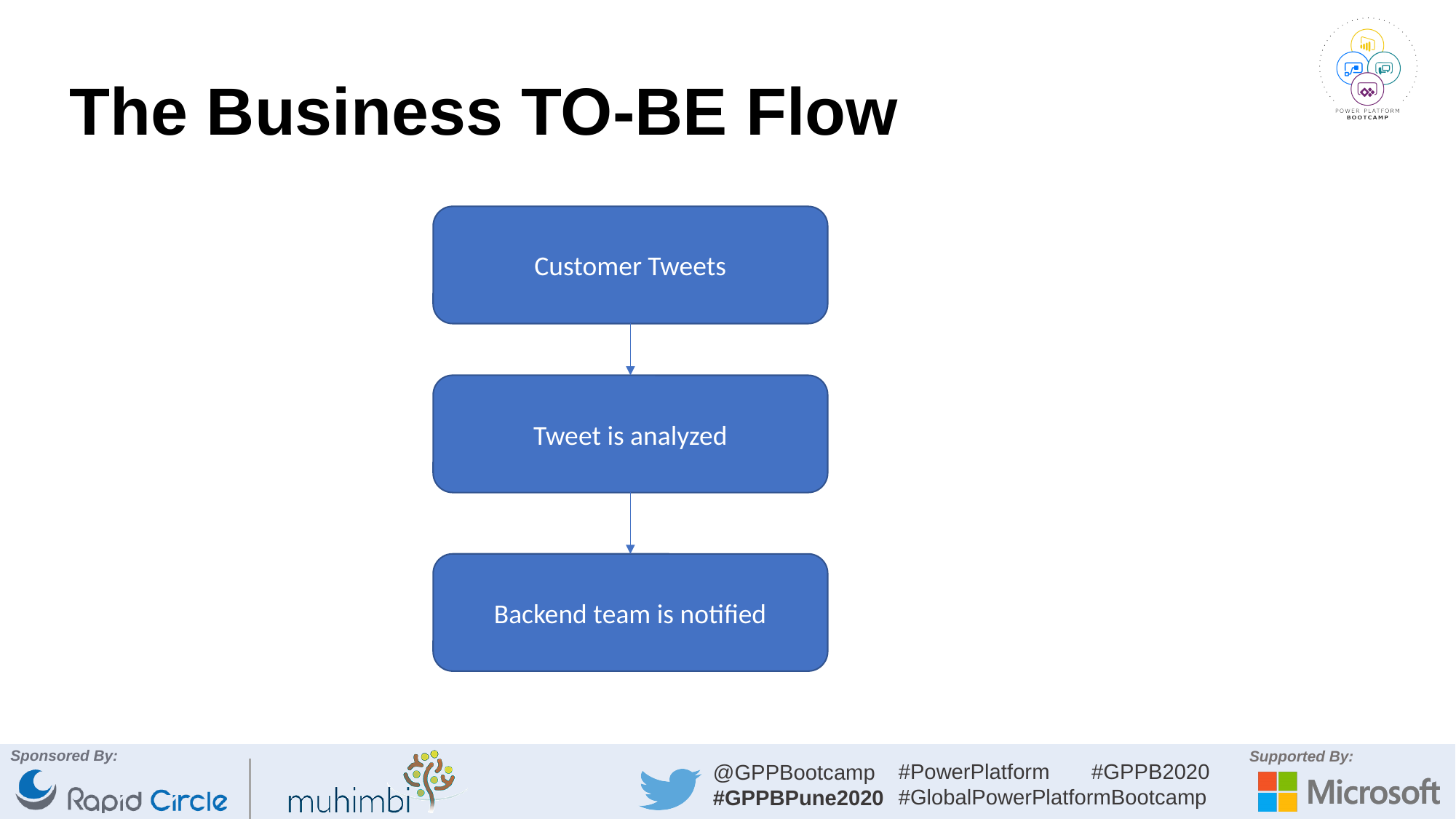

# The Business TO-BE Flow
Customer Tweets
Tweet is analyzed
Backend team is notified